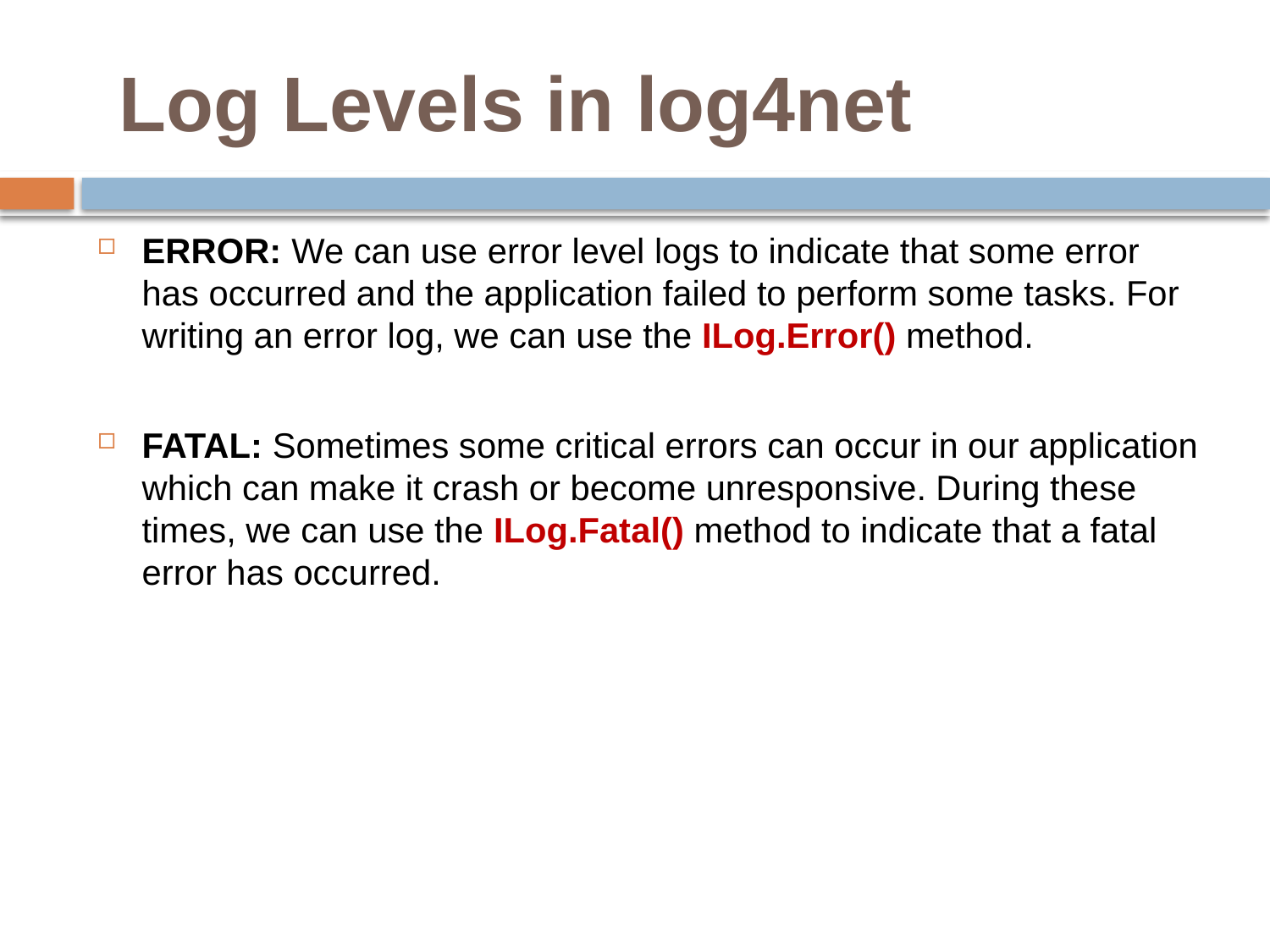

# Log Levels in log4net
ERROR: We can use error level logs to indicate that some error has occurred and the application failed to perform some tasks. For writing an error log, we can use the ILog.Error() method.

FATAL: Sometimes some critical errors can occur in our application which can make it crash or become unresponsive. During these times, we can use the ILog.Fatal() method to indicate that a fatal error has occurred.